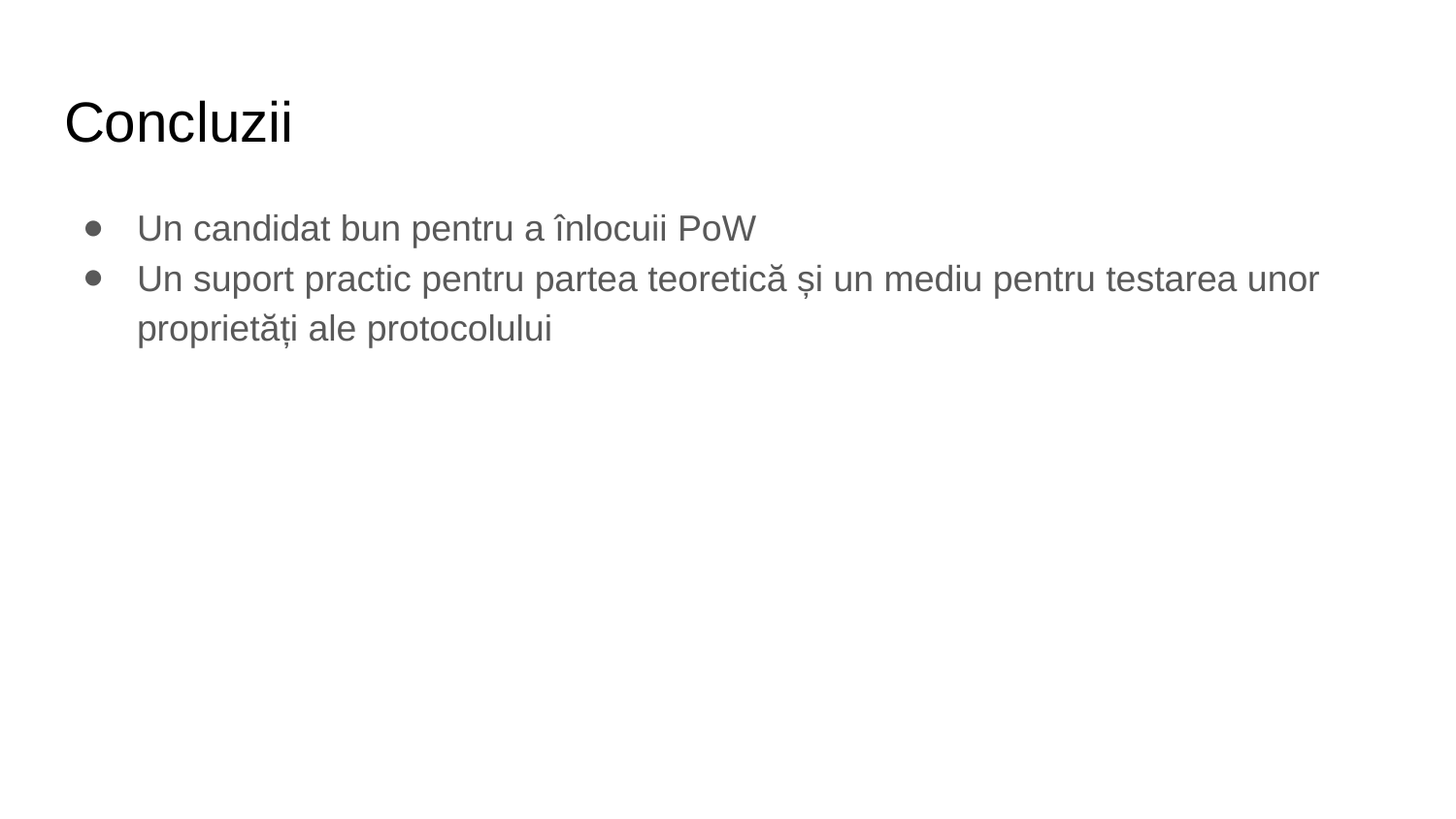

# Concluzii
Un candidat bun pentru a înlocuii PoW
Un suport practic pentru partea teoretică și un mediu pentru testarea unor proprietăți ale protocolului